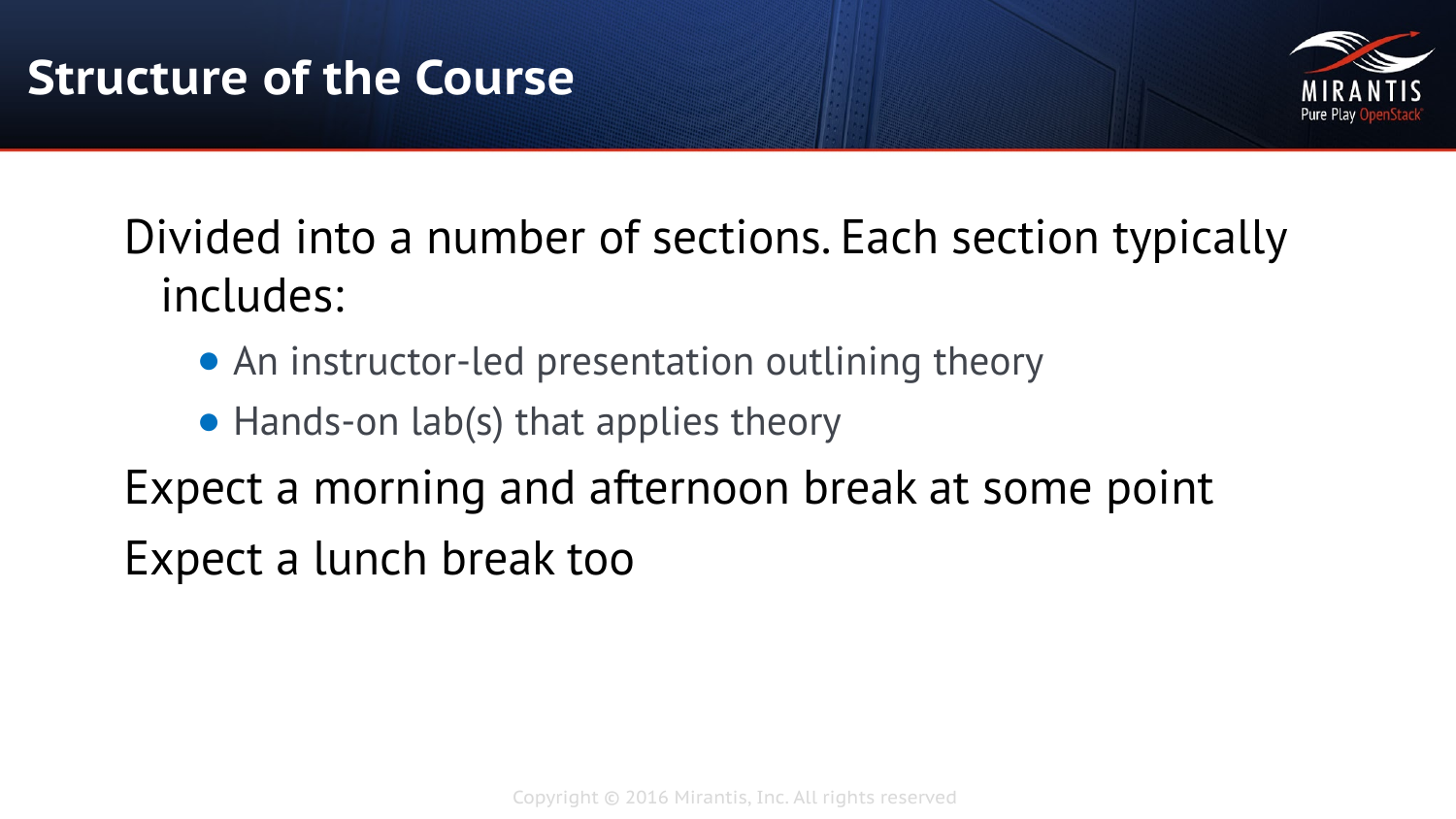

# Structure of the Course
Divided into a number of sections. Each section typically includes:
An instructor-led presentation outlining theory
Hands-on lab(s) that applies theory
Expect a morning and afternoon break at some point
Expect a lunch break too